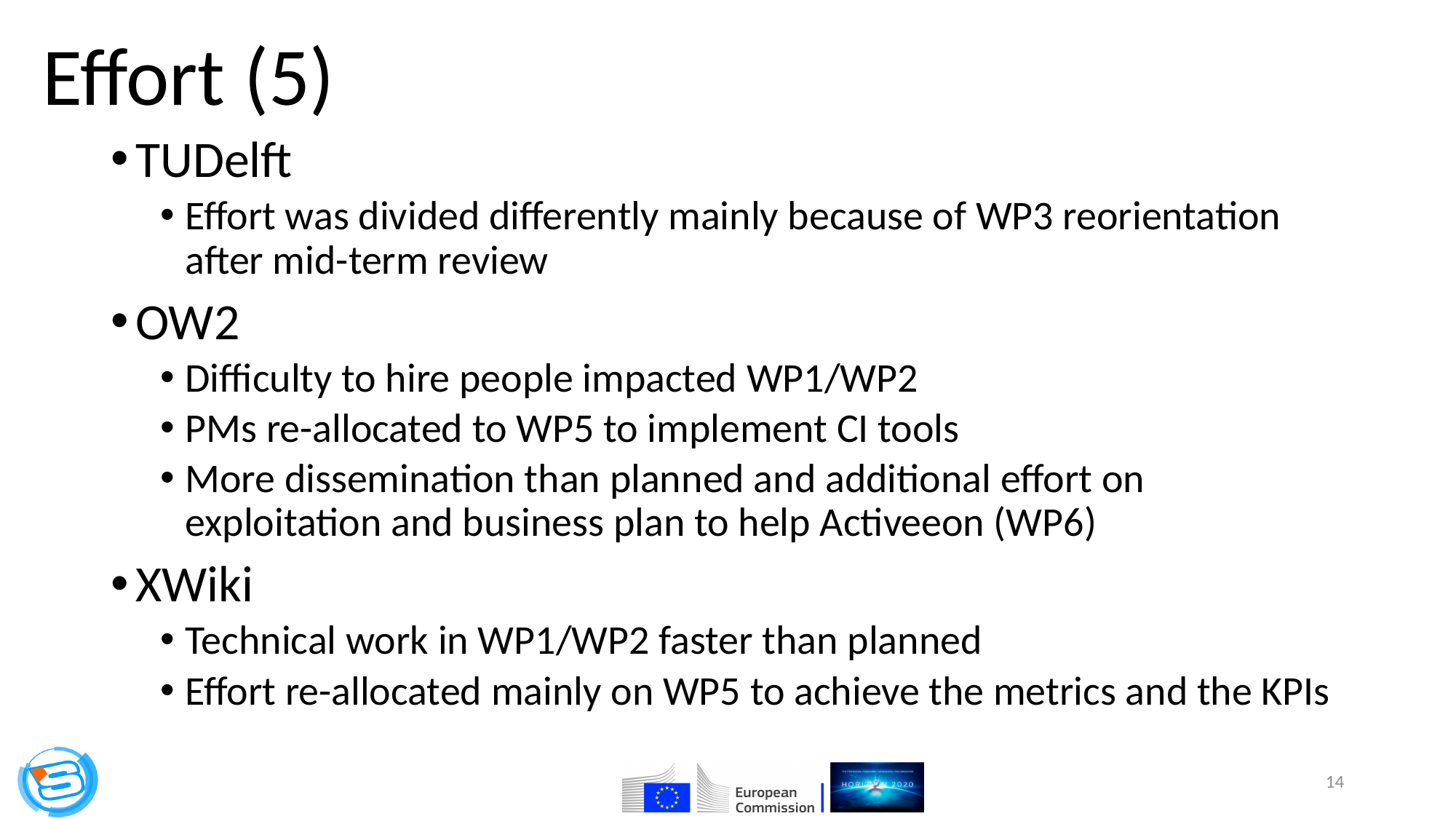

# Effort (5)
TUDelft
Effort was divided differently mainly because of WP3 reorientation after mid-term review
OW2
Difficulty to hire people impacted WP1/WP2
PMs re-allocated to WP5 to implement CI tools
More dissemination than planned and additional effort on exploitation and business plan to help Activeeon (WP6)
XWiki
Technical work in WP1/WP2 faster than planned
Effort re-allocated mainly on WP5 to achieve the metrics and the KPIs
14